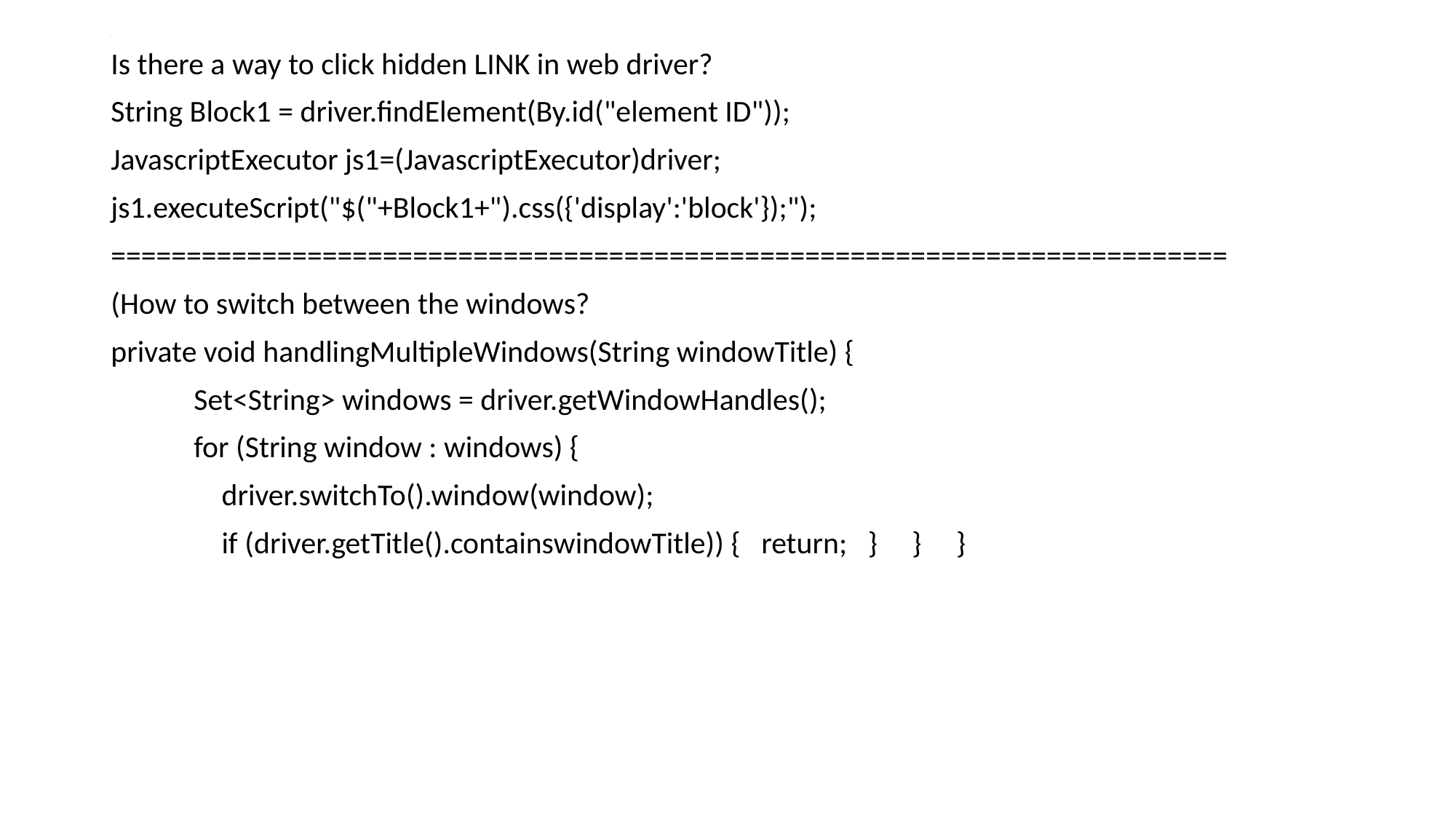

# .
Is there a way to click hidden LINK in web driver?
String Block1 = driver.findElement(By.id("element ID"));
JavascriptExecutor js1=(JavascriptExecutor)driver;
js1.executeScript("$("+Block1+").css({'display':'block'});");
==========================================================================
(How to switch between the windows?
private void handlingMultipleWindows(String windowTitle) {
            Set<String> windows = driver.getWindowHandles();
            for (String window : windows) {
                driver.switchTo().window(window);
                if (driver.getTitle().containswindowTitle)) {   return;   }     }     }